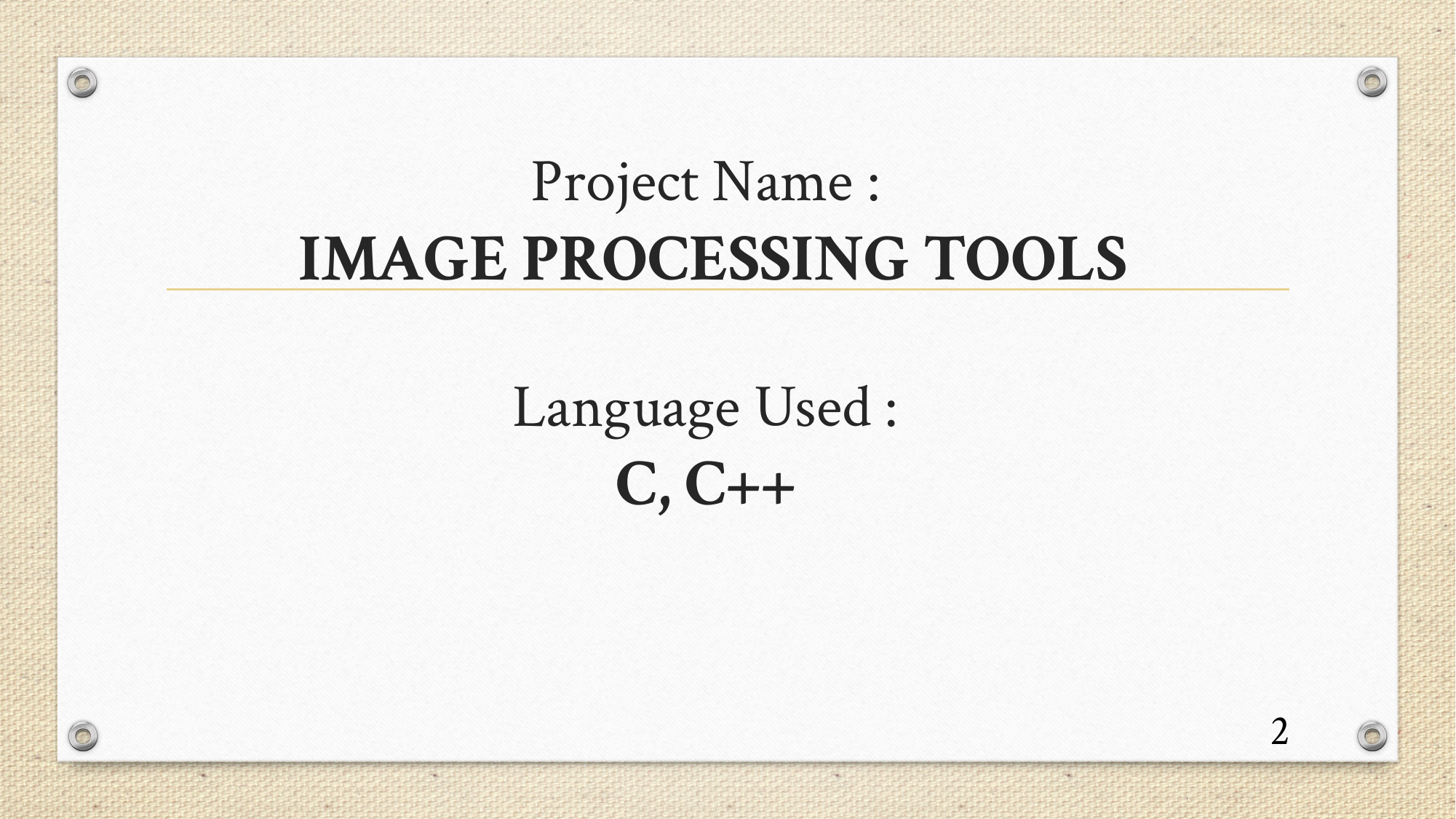

# Project Name : IMAGE PROCESSING TOOLS Language Used : C, C++
2